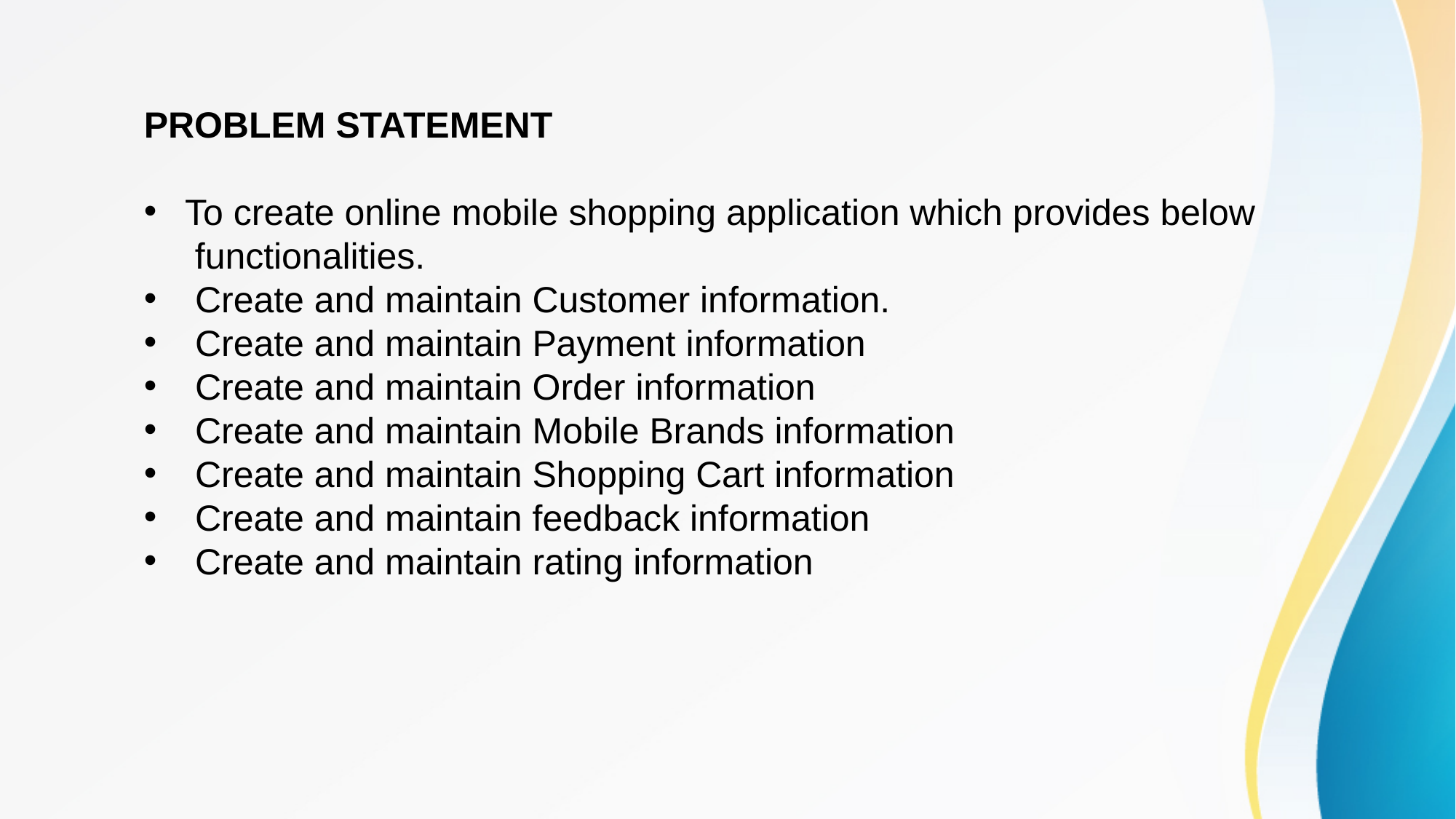

PROBLEM STATEMENT

To create online mobile shopping application which provides below
     functionalities.
 Create and maintain Customer information.
 Create and maintain Payment information
 Create and maintain Order information
 Create and maintain Mobile Brands information
 Create and maintain Shopping Cart information
 Create and maintain feedback information
 Create and maintain rating information